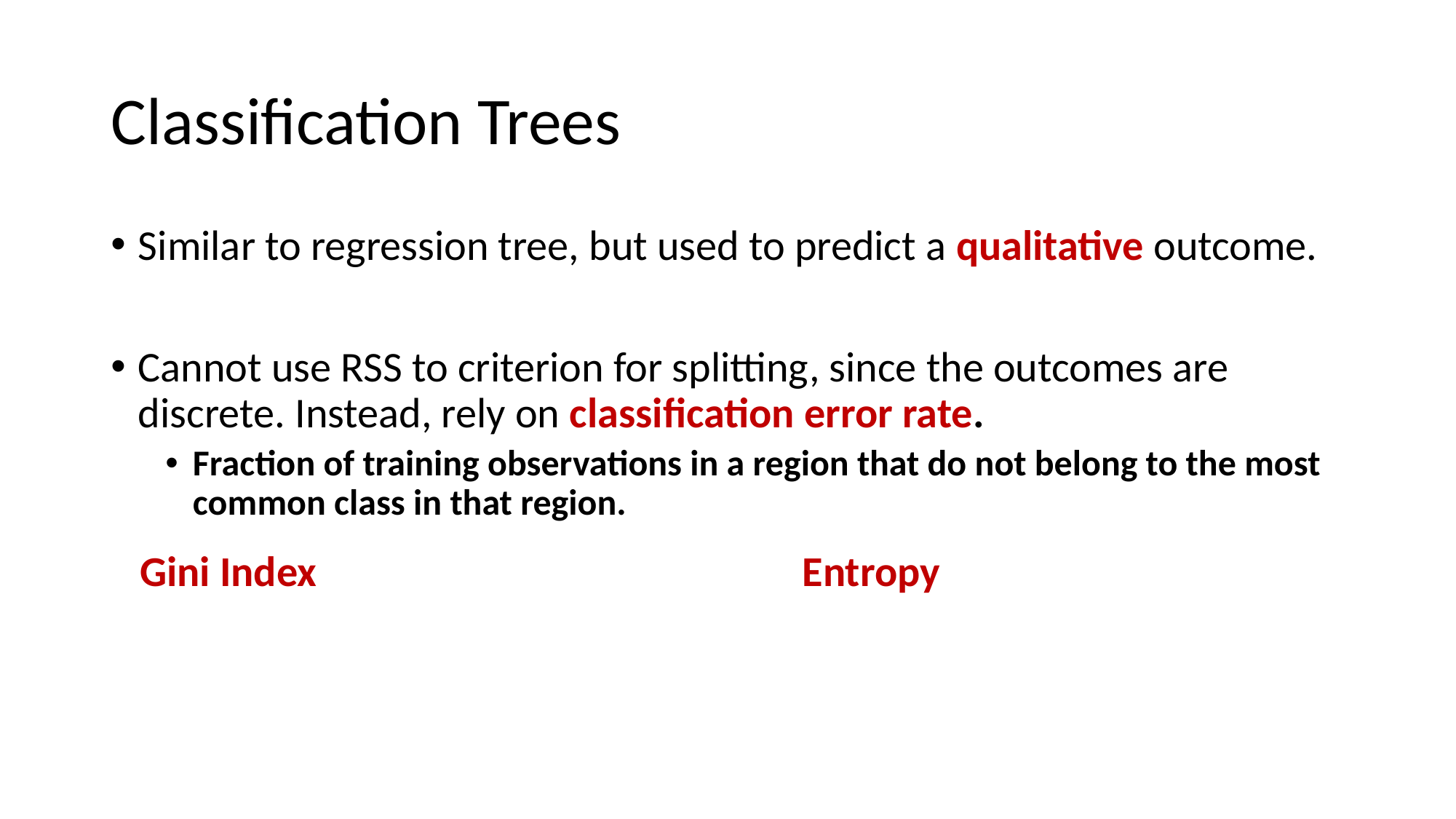

# Classification Trees
Similar to regression tree, but used to predict a qualitative outcome.

Cannot use RSS to criterion for splitting, since the outcomes are discrete. Instead, rely on classification error rate.
Fraction of training observations in a region that do not belong to the most common class in that region.
Gini Index
Entropy